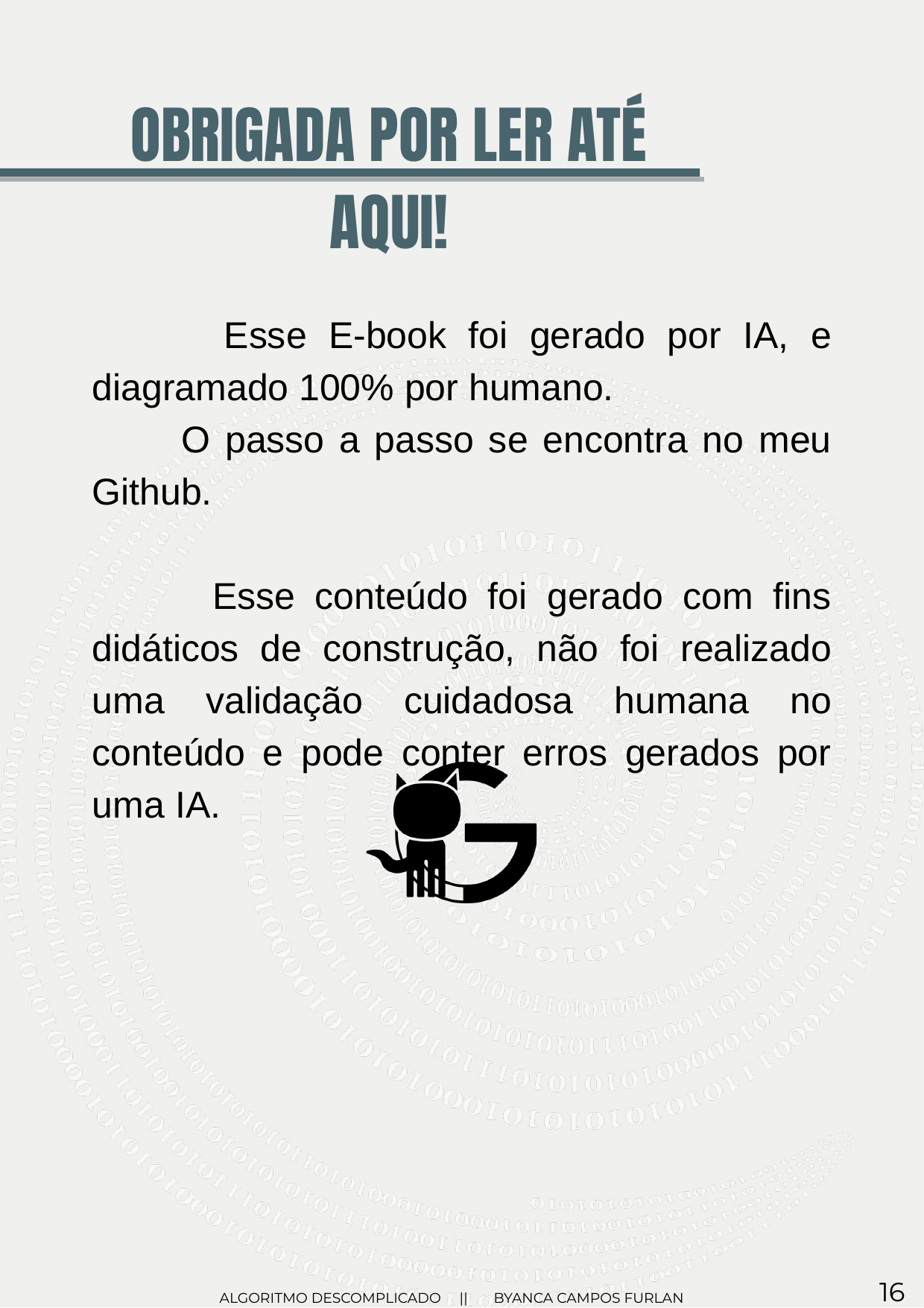

OBRIGADA POR LER ATÉ AQUI!

      Esse E-book foi gerado por IA, e diagramado 100% por humano.
      O passo a passo se encontra no meu Github.

      Esse conteúdo foi gerado com fins didáticos de construção, não foi realizado uma validação cuidadosa humana no conteúdo e pode conter erros gerados por uma IA.

16
ALGORITMO DESCOMPLICADO     ||       BYANCA CAMPOS FURLAN